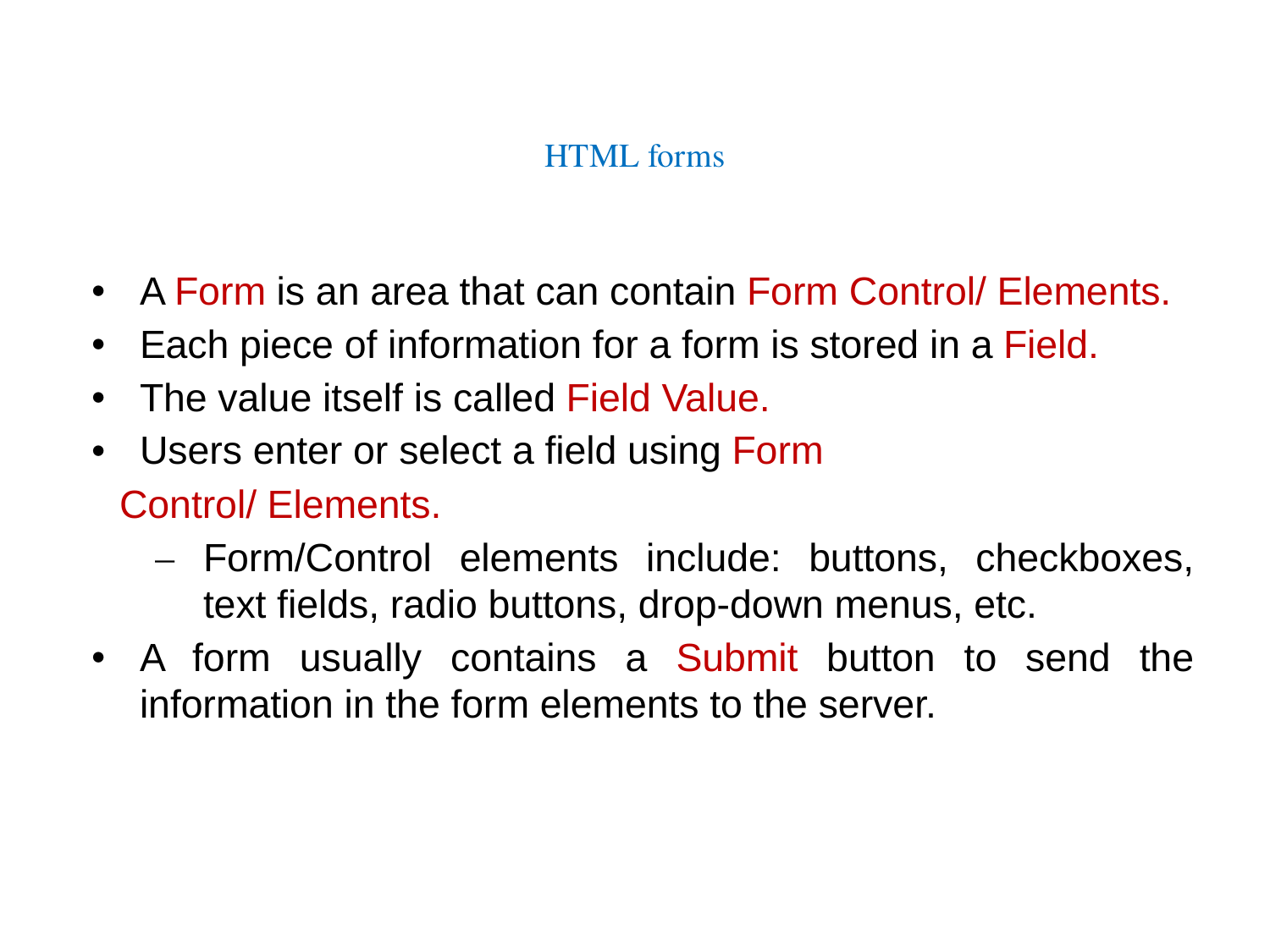

# HTML forms
A Form is an area that can contain Form Control/ Elements.
Each piece of information for a form is stored in a Field.
The value itself is called Field Value.
Users enter or select a field using Form
    Control/ Elements.
Form/Control elements include: buttons, checkboxes, text fields, radio buttons, drop-down menus, etc.
A form usually contains a Submit button to send the information in the form elements to the server.